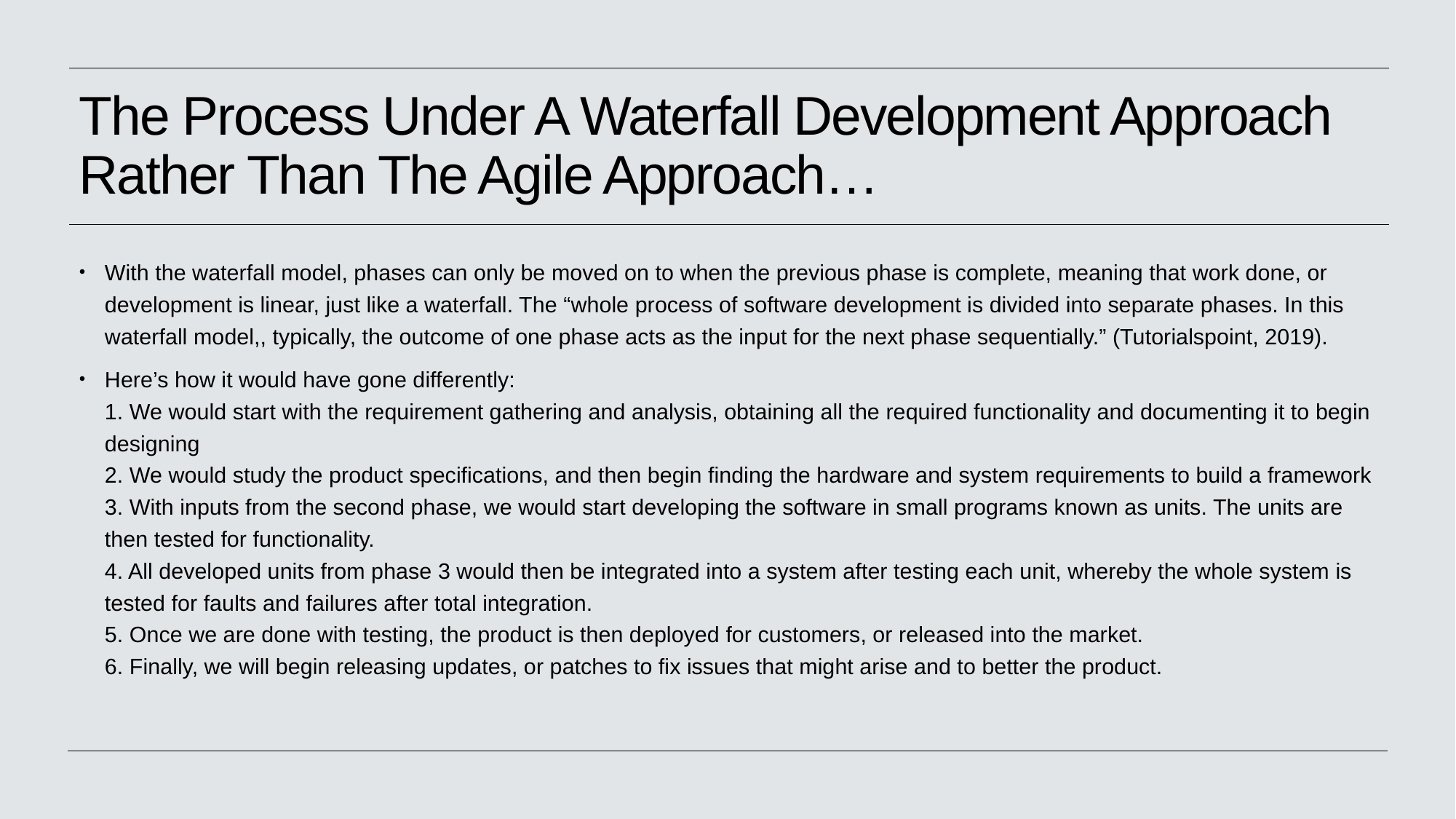

# The Process Under A Waterfall Development Approach Rather Than The Agile Approach…
With the waterfall model, phases can only be moved on to when the previous phase is complete, meaning that work done, or development is linear, just like a waterfall. The “whole process of software development is divided into separate phases. In this waterfall model,, typically, the outcome of one phase acts as the input for the next phase sequentially.” (Tutorialspoint, 2019).
Here’s how it would have gone differently:
1. We would start with the requirement gathering and analysis, obtaining all the required functionality and documenting it to begin designing
2. We would study the product specifications, and then begin finding the hardware and system requirements to build a framework
3. With inputs from the second phase, we would start developing the software in small programs known as units. The units are then tested for functionality.
4. All developed units from phase 3 would then be integrated into a system after testing each unit, whereby the whole system is tested for faults and failures after total integration.
5. Once we are done with testing, the product is then deployed for customers, or released into the market.
6. Finally, we will begin releasing updates, or patches to fix issues that might arise and to better the product.